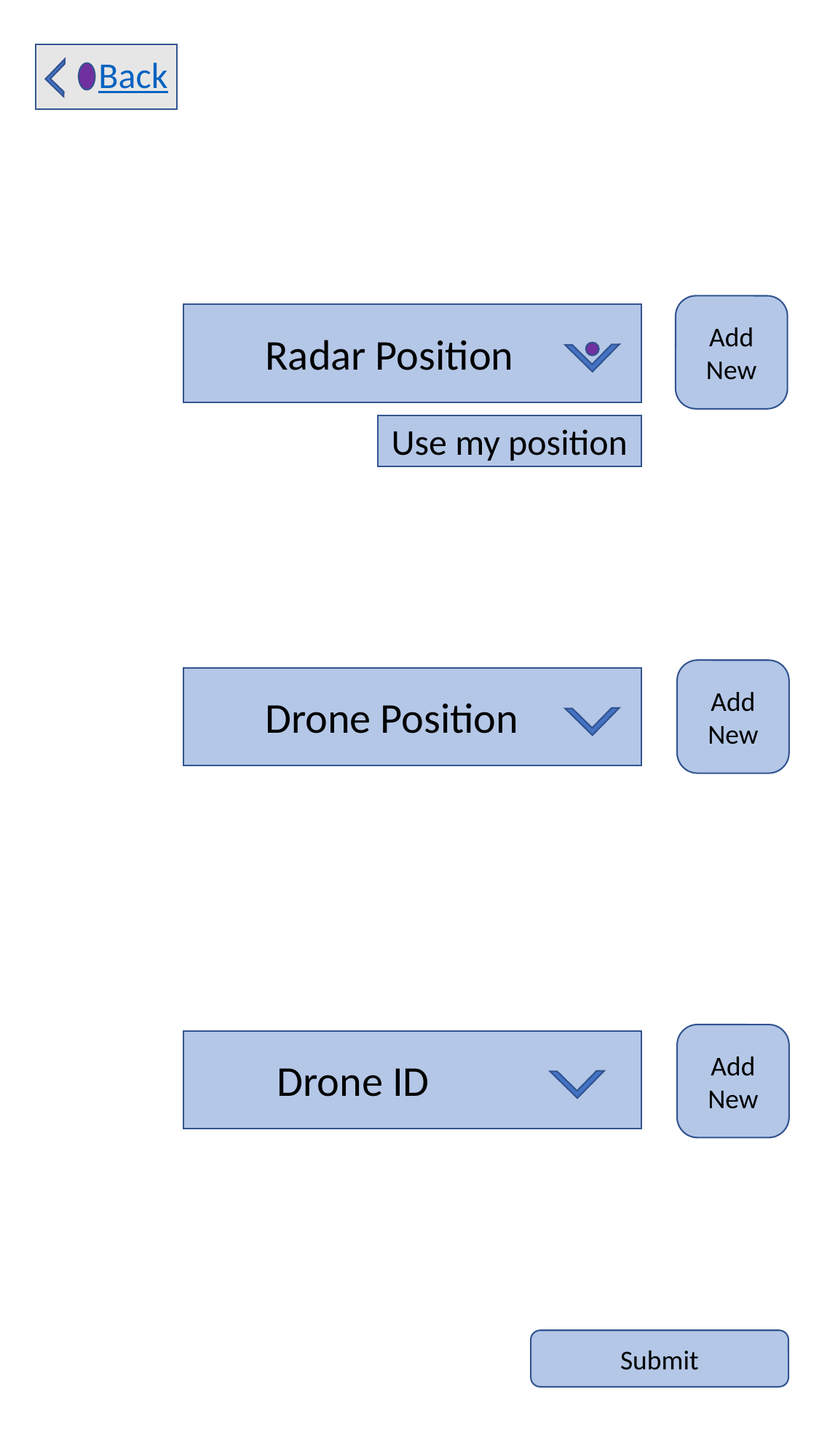

Back

Add New

Radar Position

Use my position
Add New

Drone Position

Add New

Drone ID

Submit